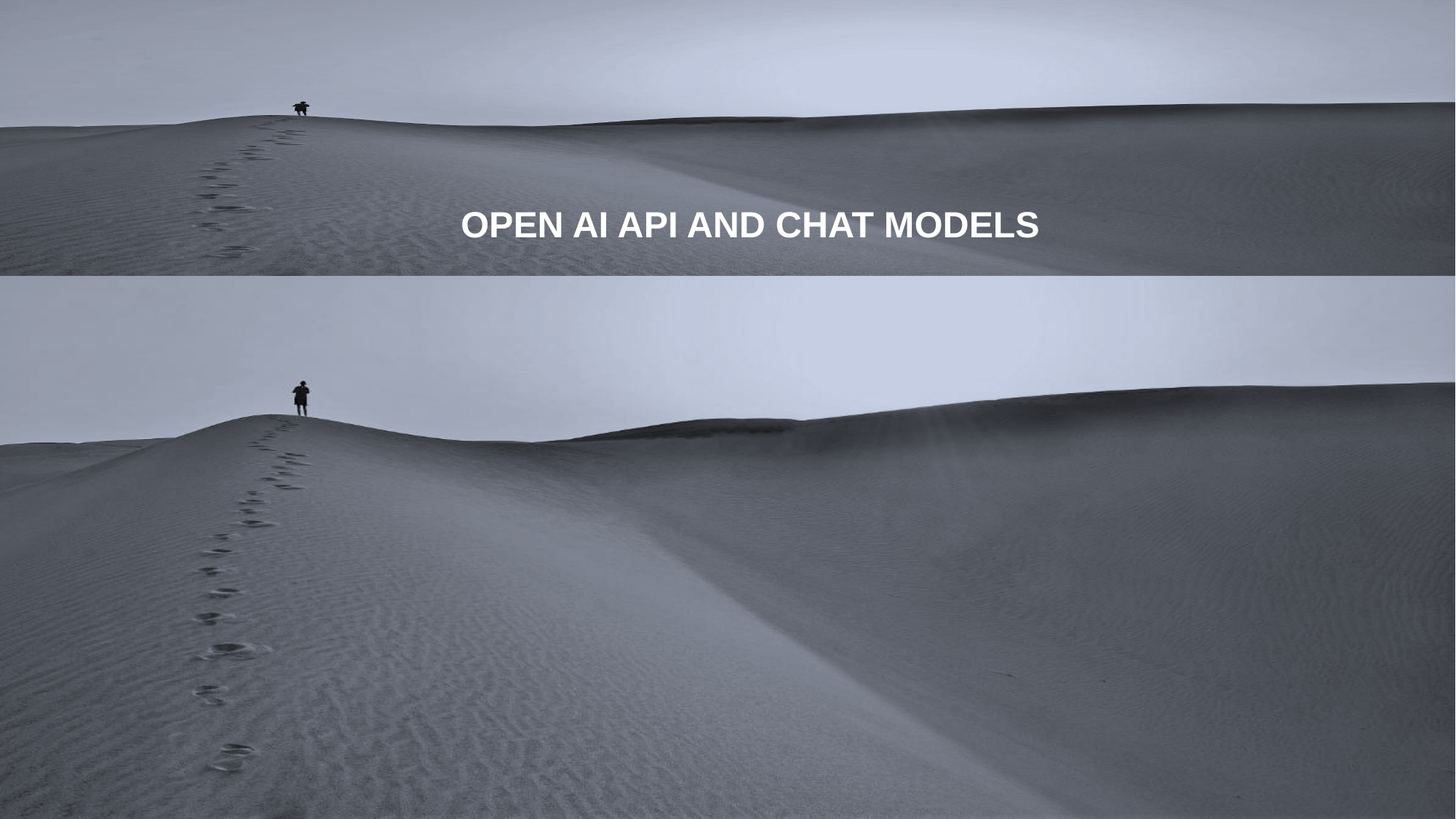

# OPEN AI API AND CHAT MODELS